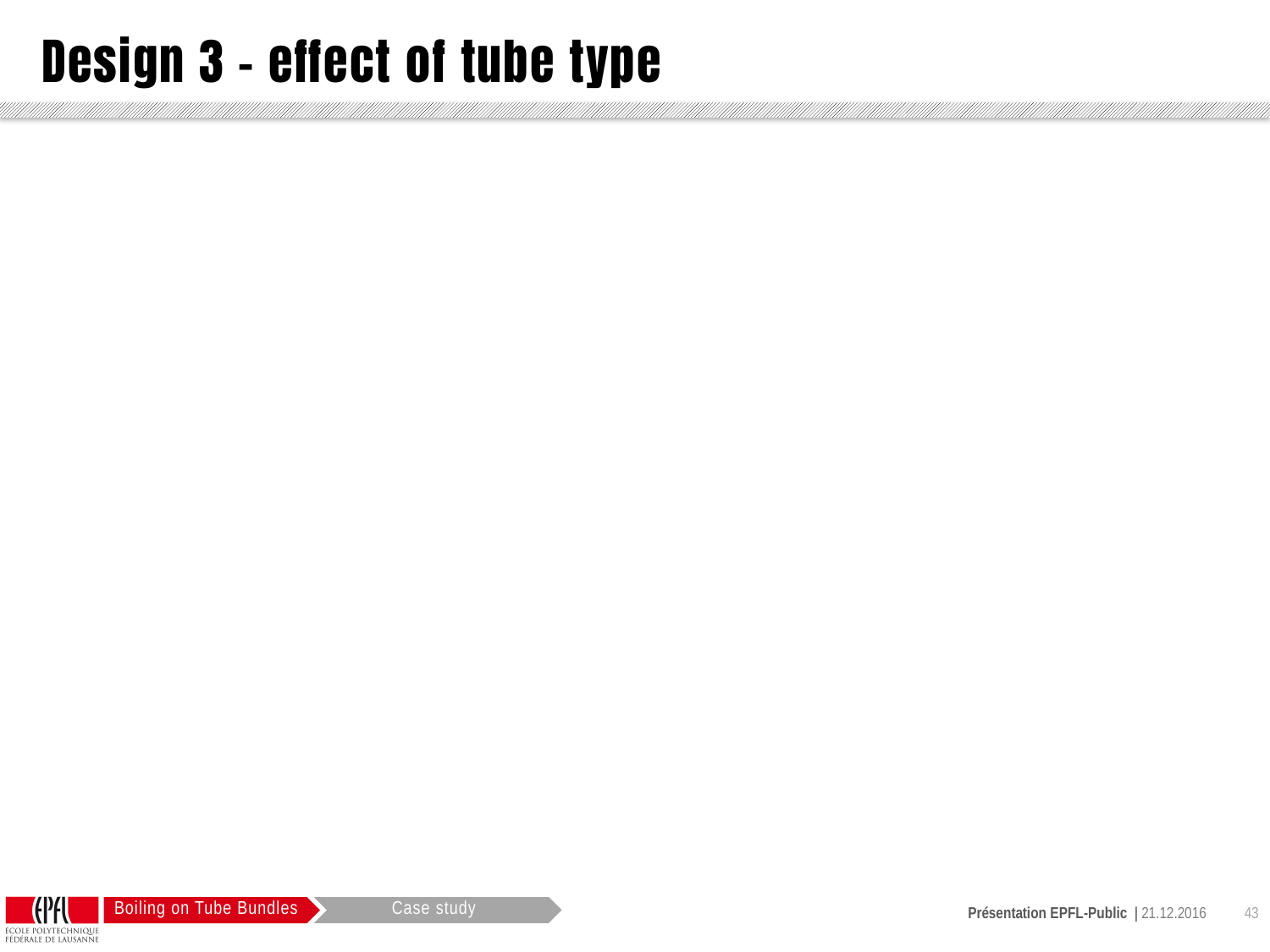

# Design 3 – effect of tube type

Case study